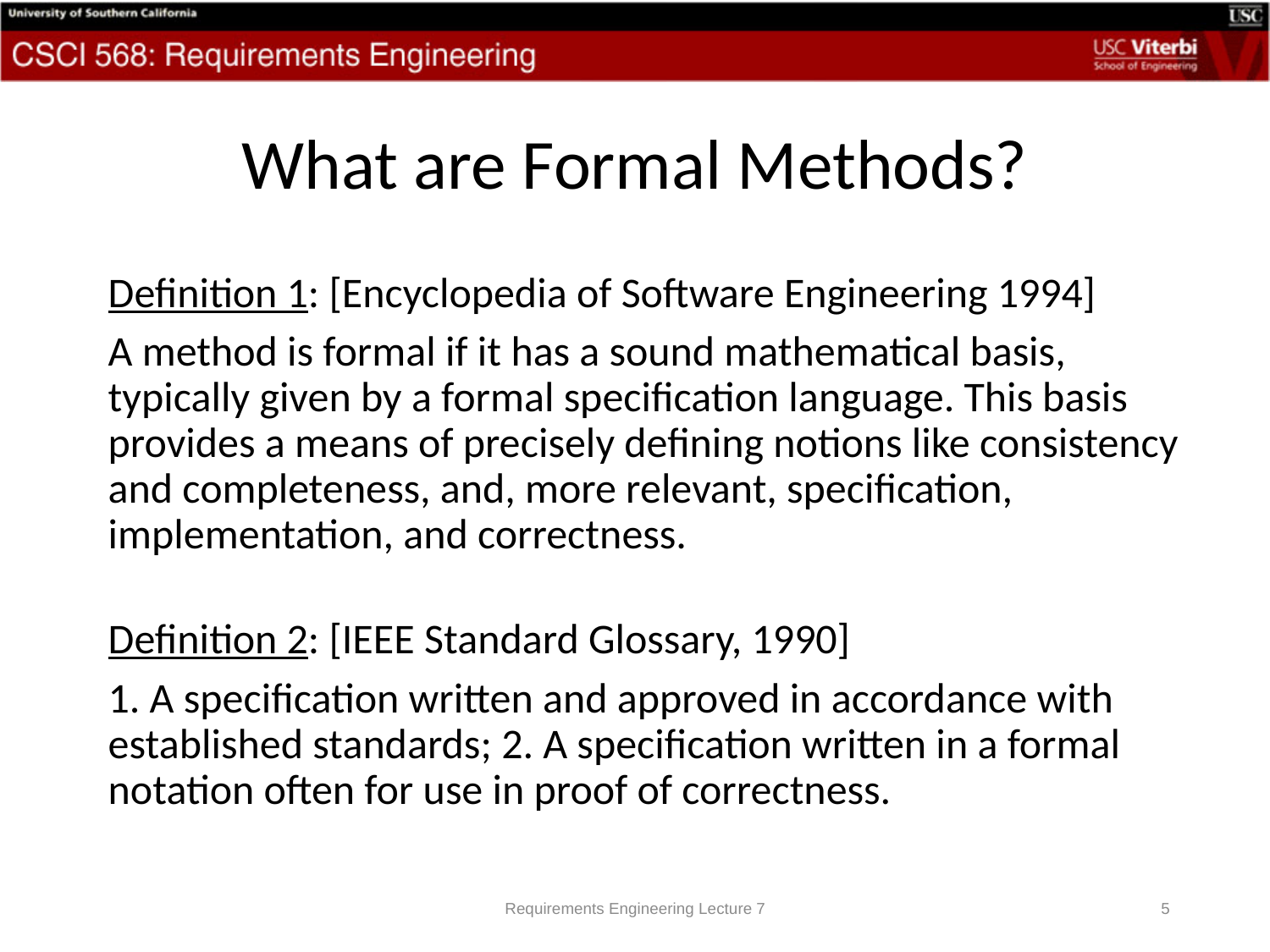

# What are Formal Methods?
Definition 1: [Encyclopedia of Software Engineering 1994]
A method is formal if it has a sound mathematical basis, typically given by a formal specification language. This basis provides a means of precisely defining notions like consistency and completeness, and, more relevant, specification, implementation, and correctness.
Definition 2: [IEEE Standard Glossary, 1990]
1. A specification written and approved in accordance with established standards; 2. A specification written in a formal notation often for use in proof of correctness.

Requirements Engineering Lecture 7
5